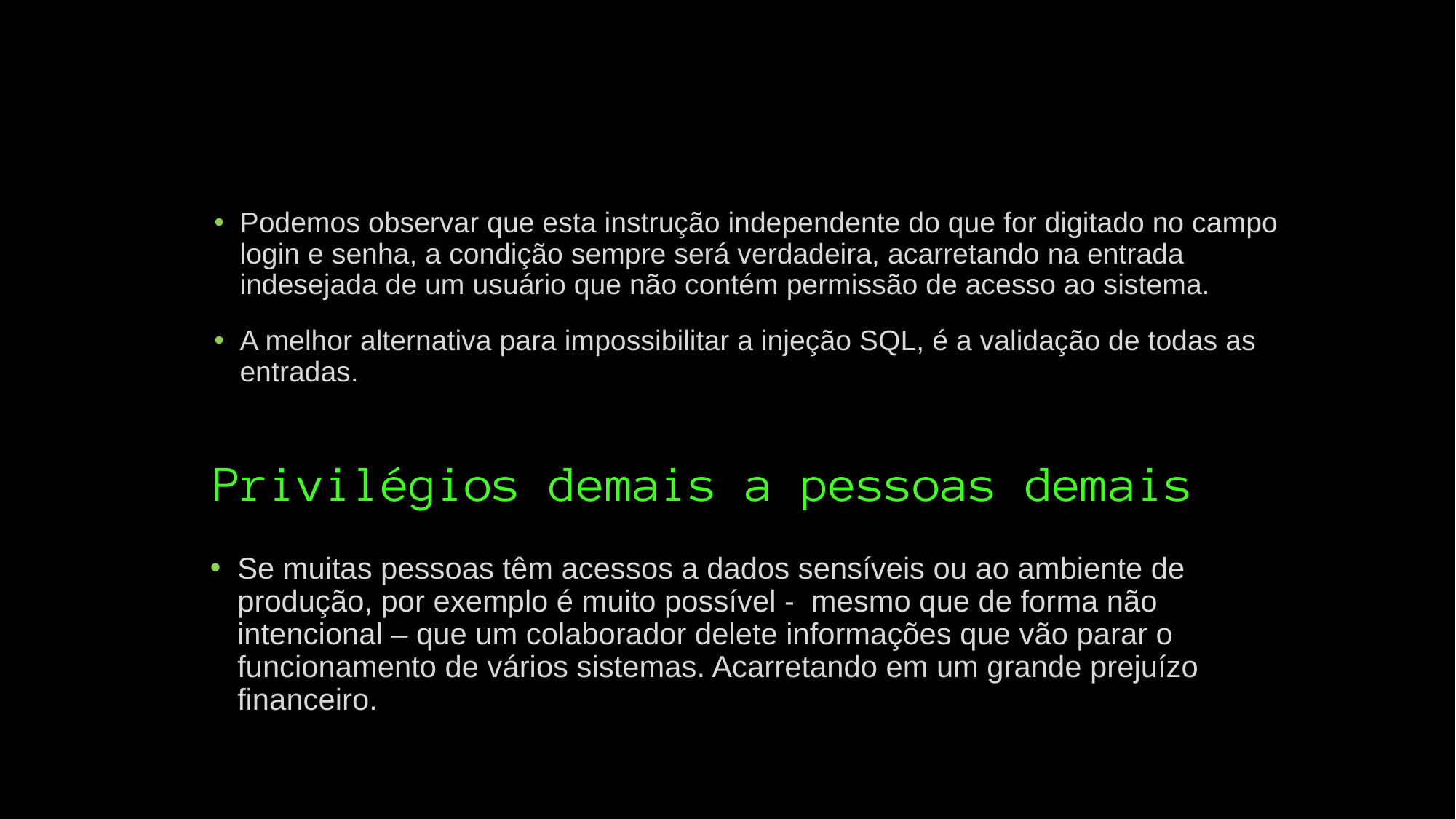

Podemos observar que esta instrução independente do que for digitado no campo login e senha, a condição sempre será verdadeira, acarretando na entrada indesejada de um usuário que não contém permissão de acesso ao sistema.
A melhor alternativa para impossibilitar a injeção SQL, é a validação de todas as entradas.

Privilégios demais a pessoas demais
Se muitas pessoas têm acessos a dados sensíveis ou ao ambiente de produção, por exemplo é muito possível -  mesmo que de forma não intencional – que um colaborador delete informações que vão parar o funcionamento de vários sistemas. Acarretando em um grande prejuízo financeiro.